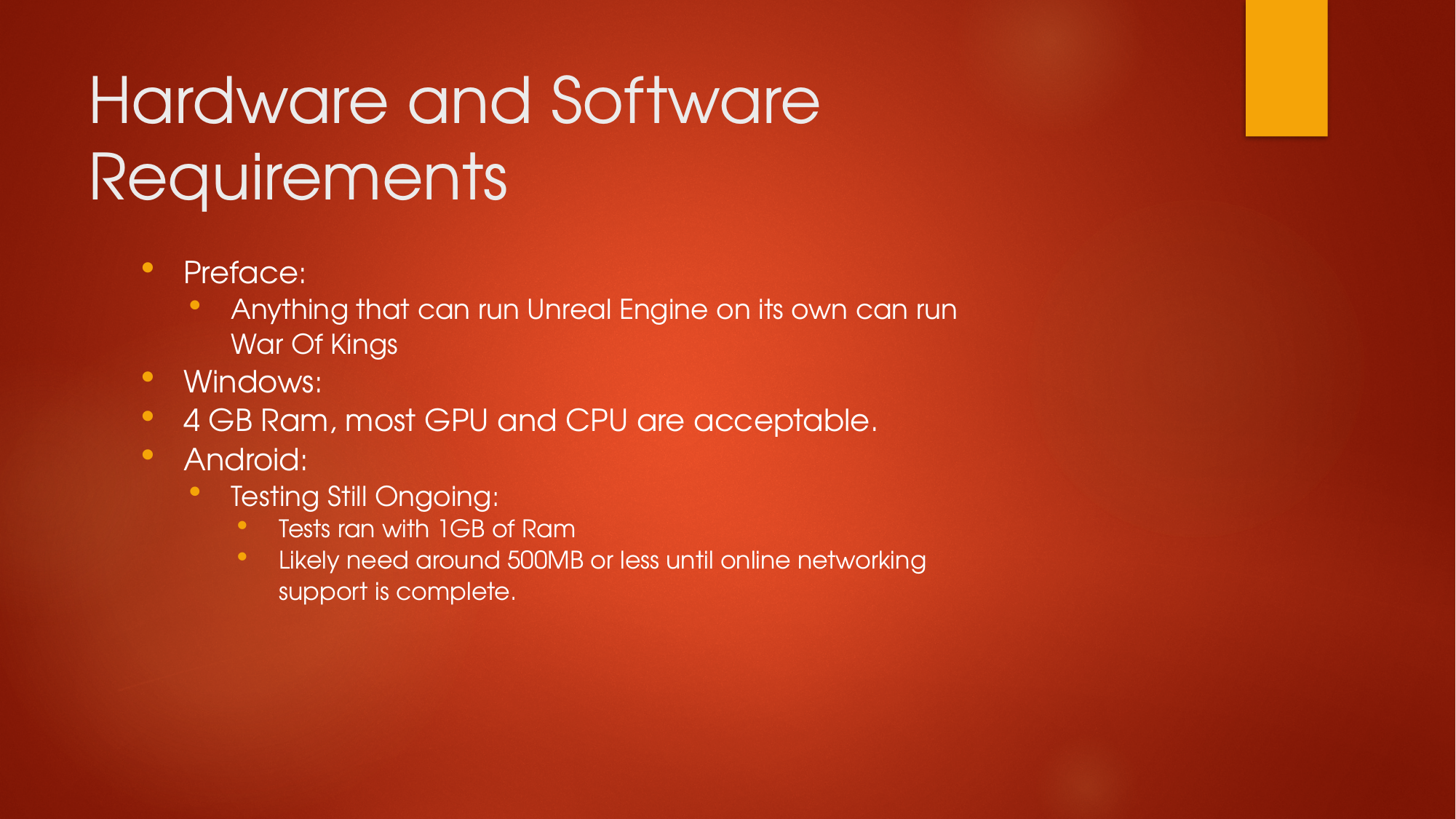

# Hardware and Software Requirements
Preface:
Anything that can run Unreal Engine on its own can run War Of Kings
Windows:
4 GB Ram, most GPU and CPU are acceptable.
Android:
Testing Still Ongoing:
Tests ran with 1GB of Ram
Likely need around 500MB or less until online networking support is complete.